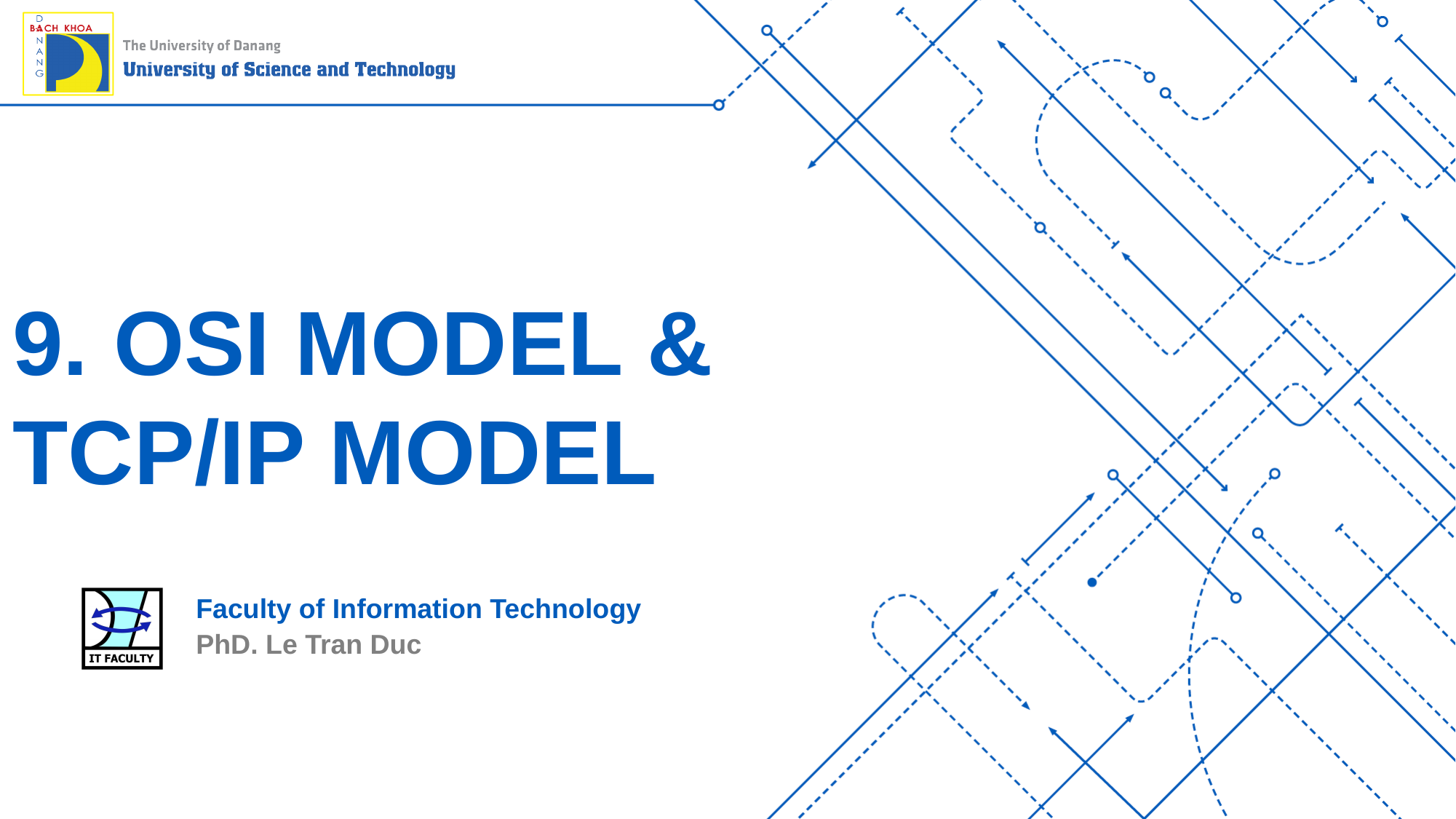

# 9. OSI model & TCP/ip Model